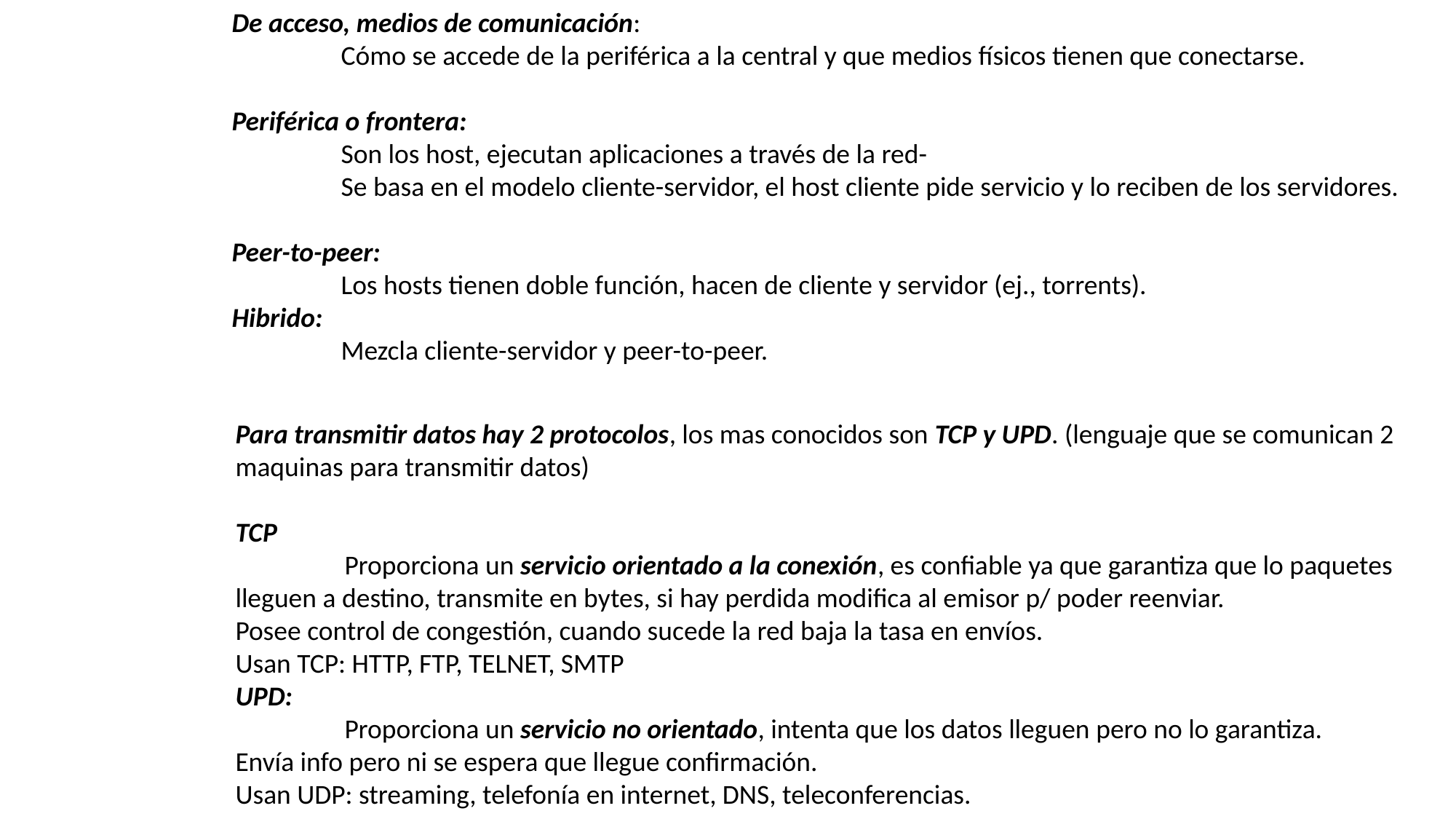

De acceso, medios de comunicación:
		Cómo se accede de la periférica a la central y que medios físicos tienen que conectarse.

	Periférica o frontera:
		Son los host, ejecutan aplicaciones a través de la red-
		Se basa en el modelo cliente-servidor, el host cliente pide servicio y lo reciben de los servidores.

	Peer-to-peer:
		Los hosts tienen doble función, hacen de cliente y servidor (ej., torrents).
	Hibrido:
		Mezcla cliente-servidor y peer-to-peer.
Para transmitir datos hay 2 protocolos, los mas conocidos son TCP y UPD. (lenguaje que se comunican 2
maquinas para transmitir datos)

TCP
	Proporciona un servicio orientado a la conexión, es confiable ya que garantiza que lo paquetes
lleguen a destino, transmite en bytes, si hay perdida modifica al emisor p/ poder reenviar.
Posee control de congestión, cuando sucede la red baja la tasa en envíos.
Usan TCP: HTTP, FTP, TELNET, SMTP
UPD:
	Proporciona un servicio no orientado, intenta que los datos lleguen pero no lo garantiza.
Envía info pero ni se espera que llegue confirmación.
Usan UDP: streaming, telefonía en internet, DNS, teleconferencias.